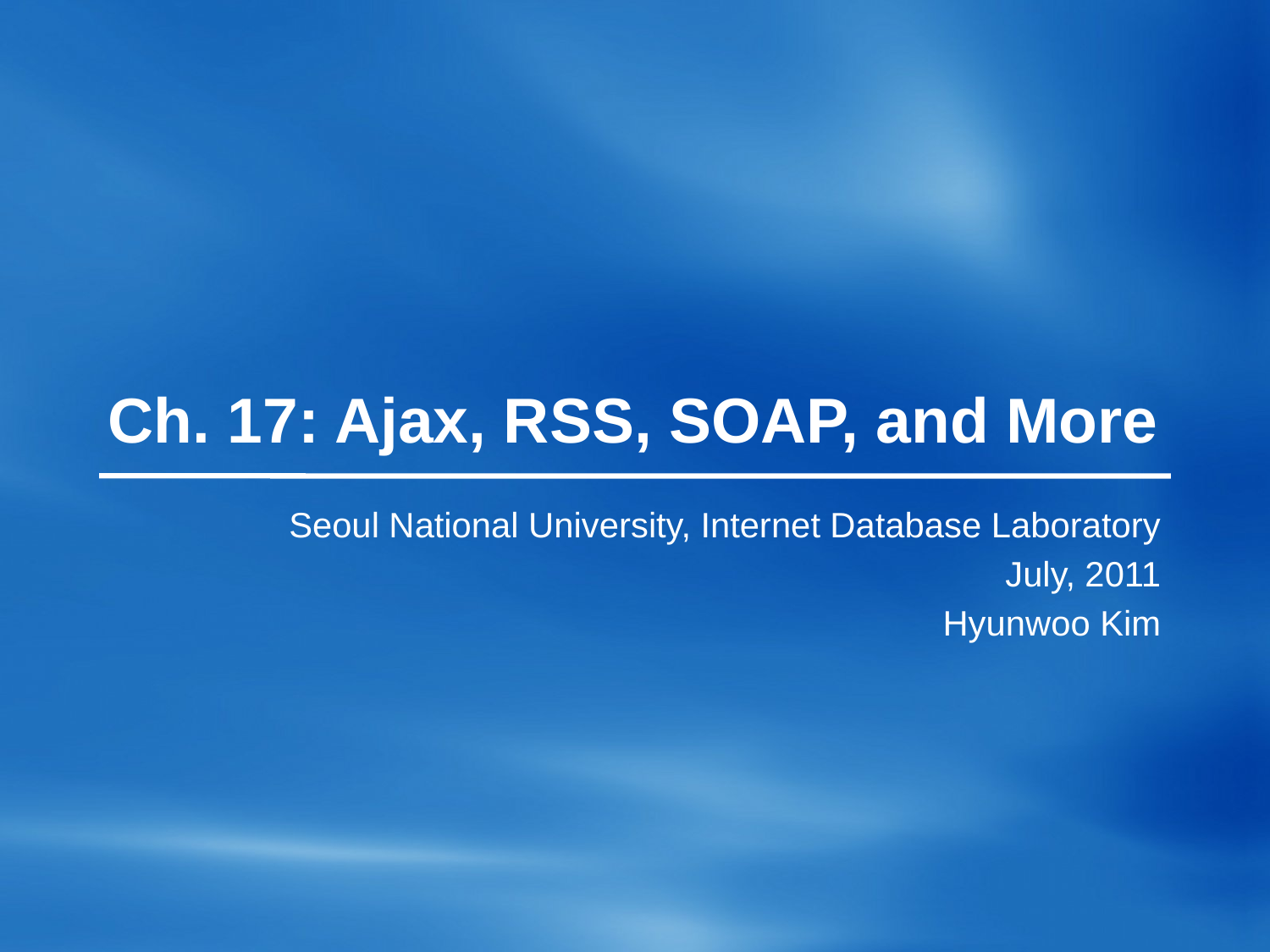

# Ch. 17: Ajax, RSS, SOAP, and More
Seoul National University, Internet Database Laboratory
July, 2011
Hyunwoo Kim